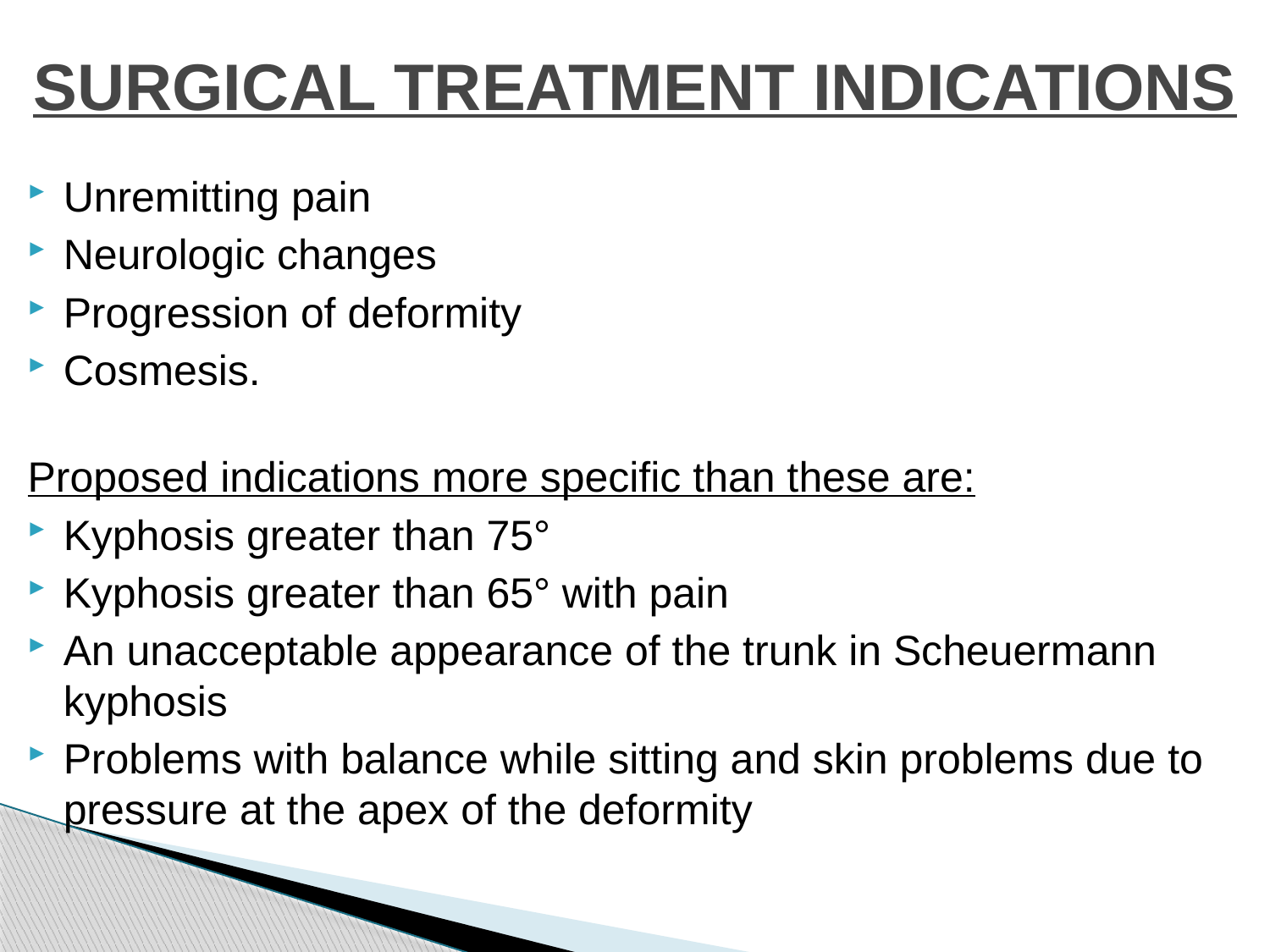

# SURGICAL TREATMENT INDICATIONS
Unremitting pain
Neurologic changes
Progression of deformity
Cosmesis.

Proposed indications more specific than these are:
Kyphosis greater than 75°
Kyphosis greater than 65° with pain
An unacceptable appearance of the trunk in Scheuermann kyphosis
Problems with balance while sitting and skin problems due to pressure at the apex of the deformity